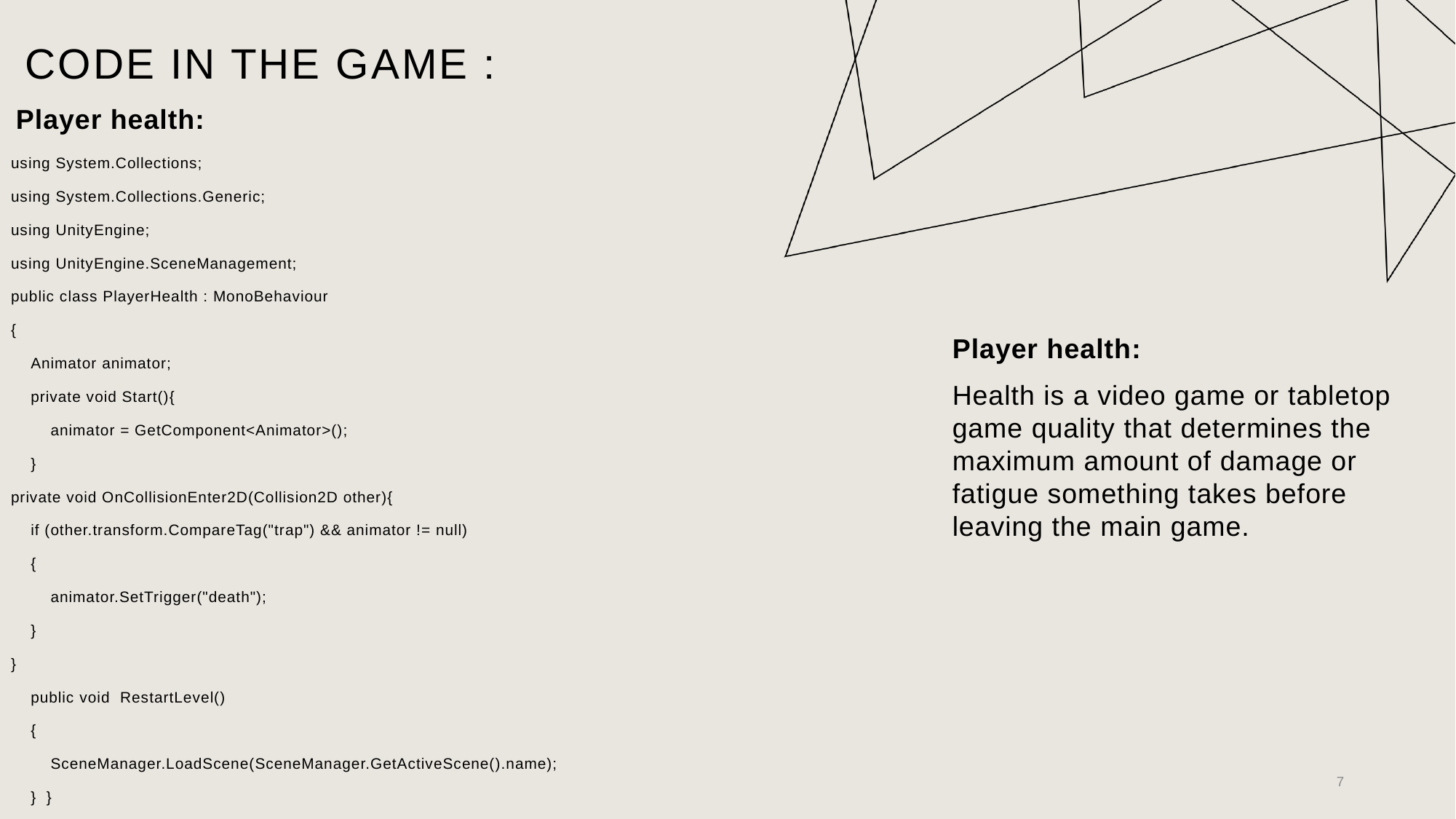

# Code in the game :
Player health:
using System.Collections;
using System.Collections.Generic;
using UnityEngine;
using UnityEngine.SceneManagement;
public class PlayerHealth : MonoBehaviour
{
    Animator animator;
    private void Start(){
        animator = GetComponent<Animator>();
    }
private void OnCollisionEnter2D(Collision2D other){
    if (other.transform.CompareTag("trap") && animator != null)
    {
        animator.SetTrigger("death");
    }
}
    public void  RestartLevel()
    {
        SceneManager.LoadScene(SceneManager.GetActiveScene().name);
    }  }
Player health:
Health is a video game or tabletop game quality that determines the maximum amount of damage or fatigue something takes before leaving the main game.
7